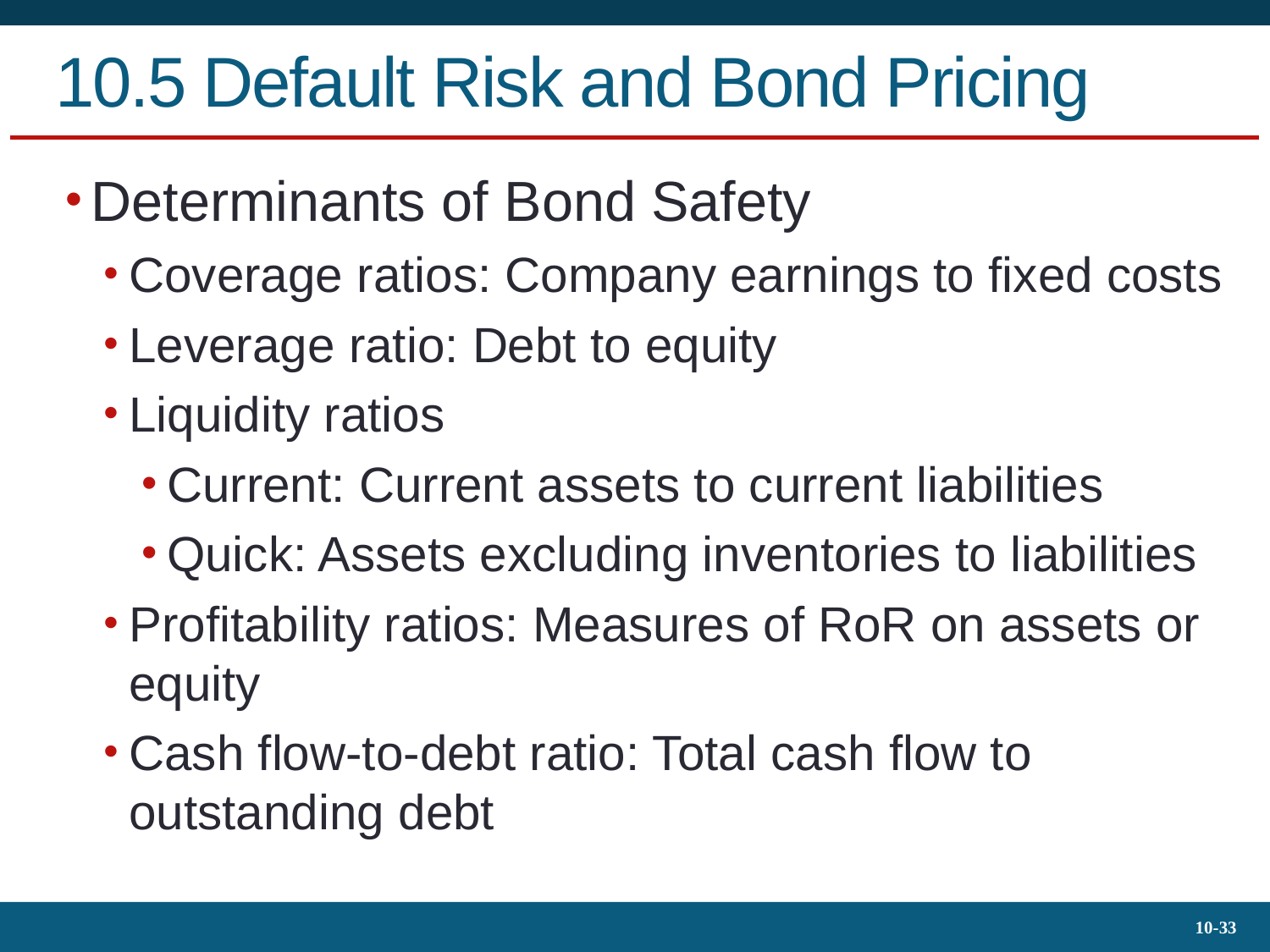

# 10.5 Default Risk and Bond Pricing
Determinants of Bond Safety
Coverage ratios: Company earnings to fixed costs
Leverage ratio: Debt to equity
Liquidity ratios
Current: Current assets to current liabilities
Quick: Assets excluding inventories to liabilities
Profitability ratios: Measures of RoR on assets or equity
Cash flow-to-debt ratio: Total cash flow to outstanding debt